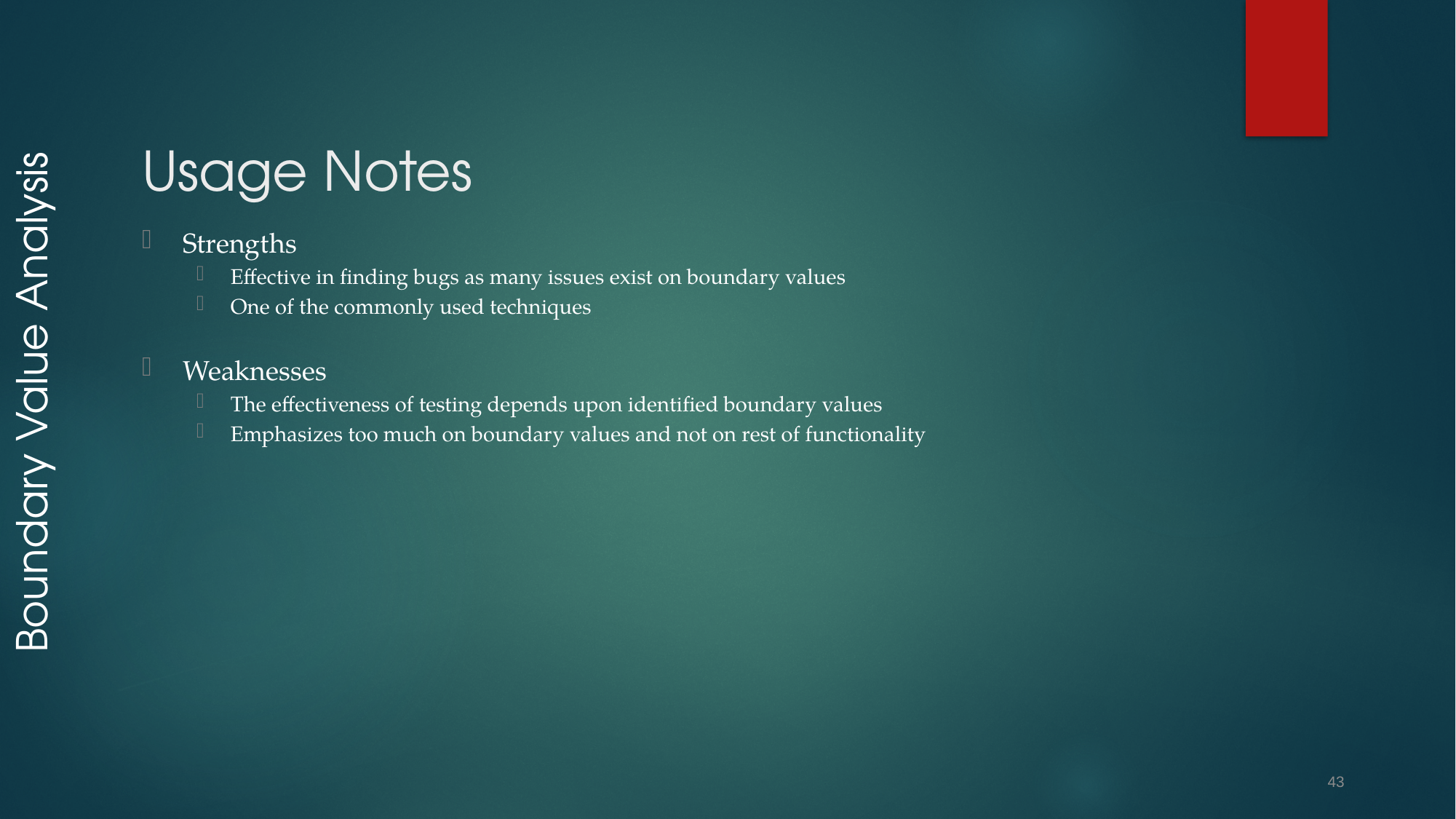

# Usage Notes
Strengths
Effective in finding bugs as many issues exist on boundary values
One of the commonly used techniques

Weaknesses
The effectiveness of testing depends upon identified boundary values
Emphasizes too much on boundary values and not on rest of functionality

Boundary Value Analysis
43